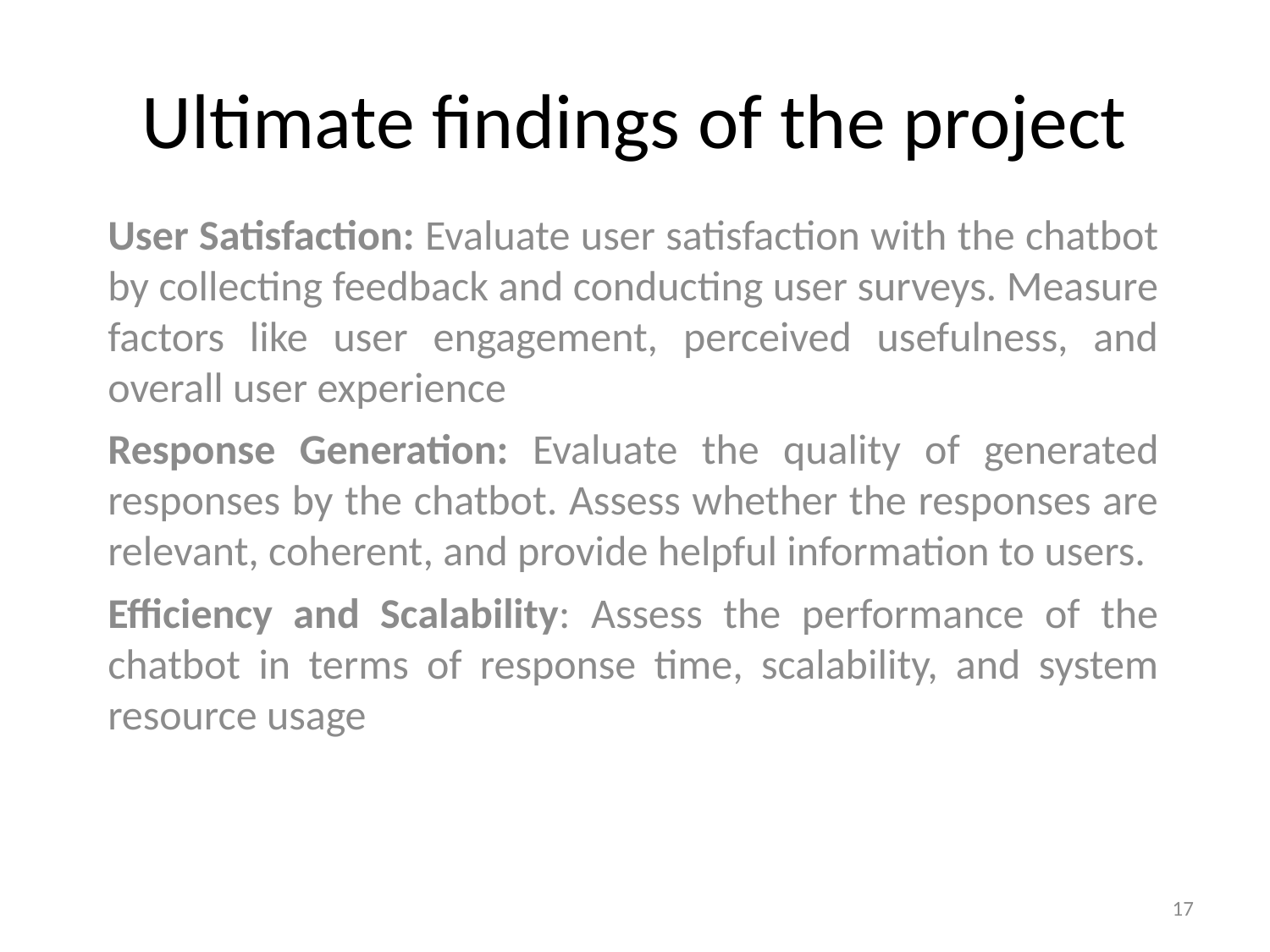

# Ultimate findings of the project
User Satisfaction: Evaluate user satisfaction with the chatbot by collecting feedback and conducting user surveys. Measure factors like user engagement, perceived usefulness, and overall user experience
Response Generation: Evaluate the quality of generated responses by the chatbot. Assess whether the responses are relevant, coherent, and provide helpful information to users.
Efficiency and Scalability: Assess the performance of the chatbot in terms of response time, scalability, and system resource usage

17